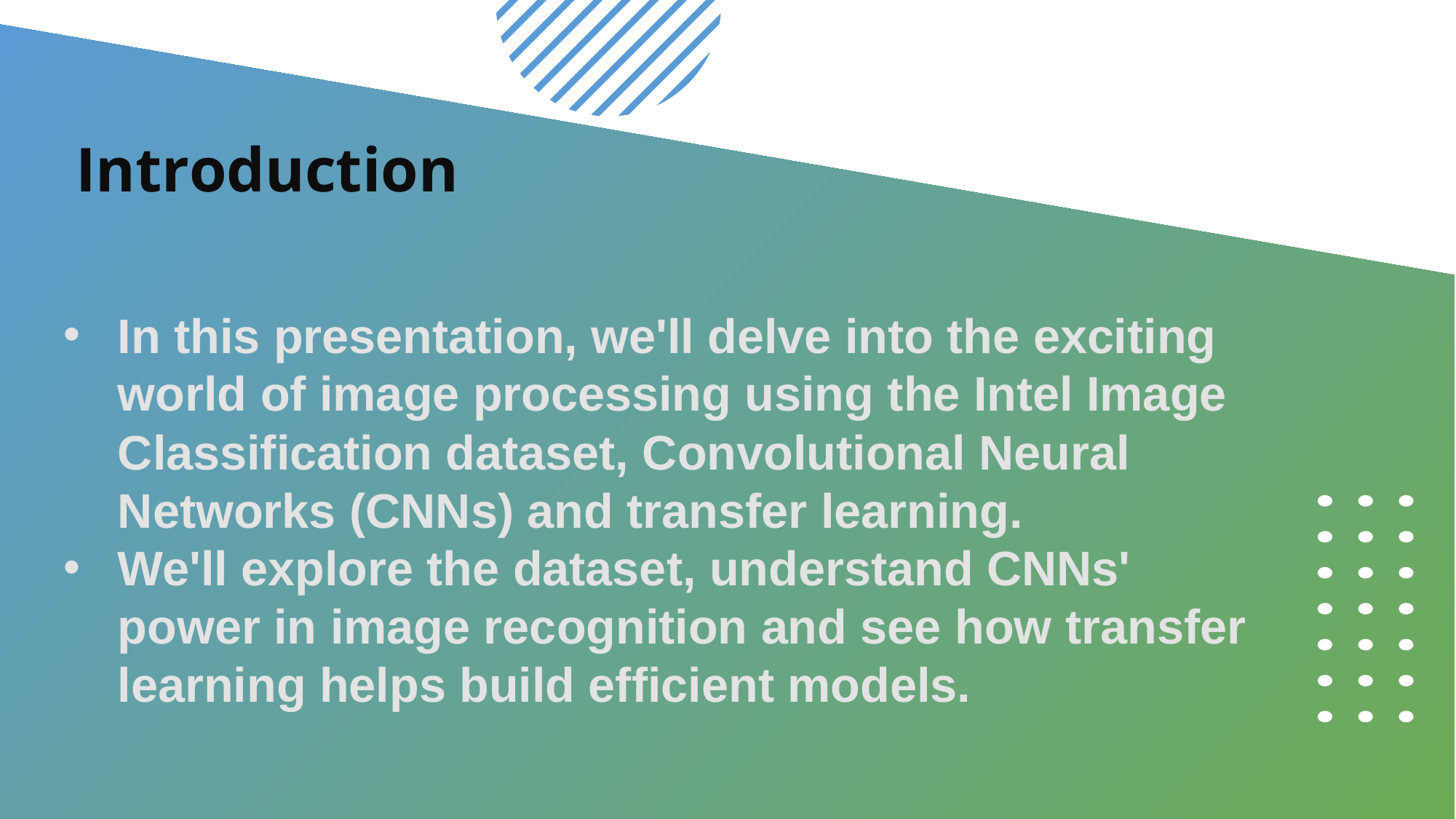

Introduction

In this presentation, we'll delve into the exciting world of image processing using the Intel Image Classification dataset, Convolutional Neural Networks (CNNs) and transfer learning.
We'll explore the dataset, understand CNNs' power in image recognition and see how transfer learning helps build efficient models.